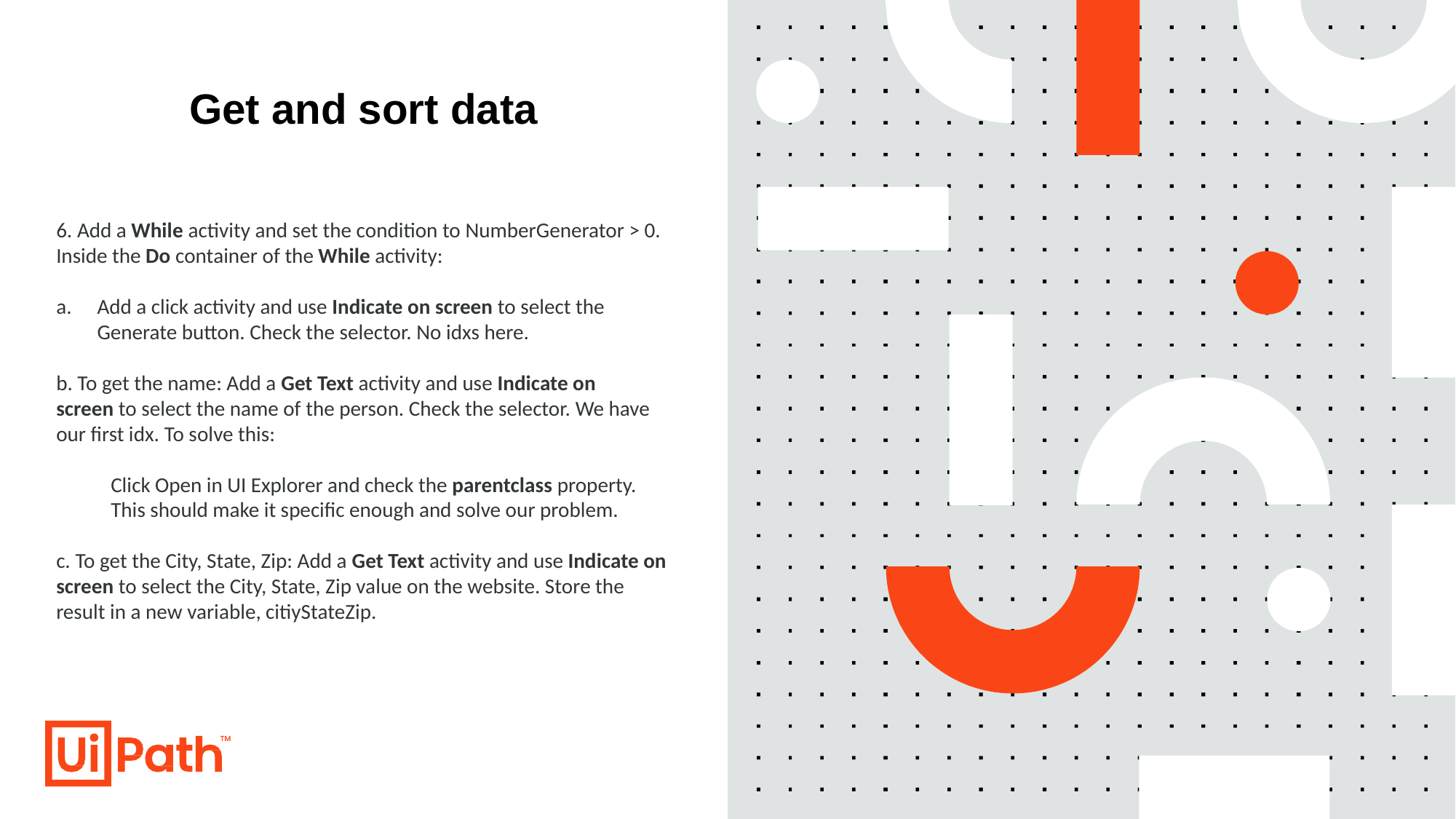

# Get and sort data
6. Add a While activity and set the condition to NumberGenerator > 0. Inside the Do container of the While activity:

Add a click activity and use Indicate on screen to select the Generate button. Check the selector. No idxs here.

b. To get the name: Add a Get Text activity and use Indicate on screen to select the name of the person. Check the selector. We have our first idx. To solve this:

Click Open in UI Explorer and check the parentclass property. This should make it specific enough and solve our problem.

c. To get the City, State, Zip: Add a Get Text activity and use Indicate on screen to select the City, State, Zip value on the website. Store the result in a new variable, citiyStateZip.